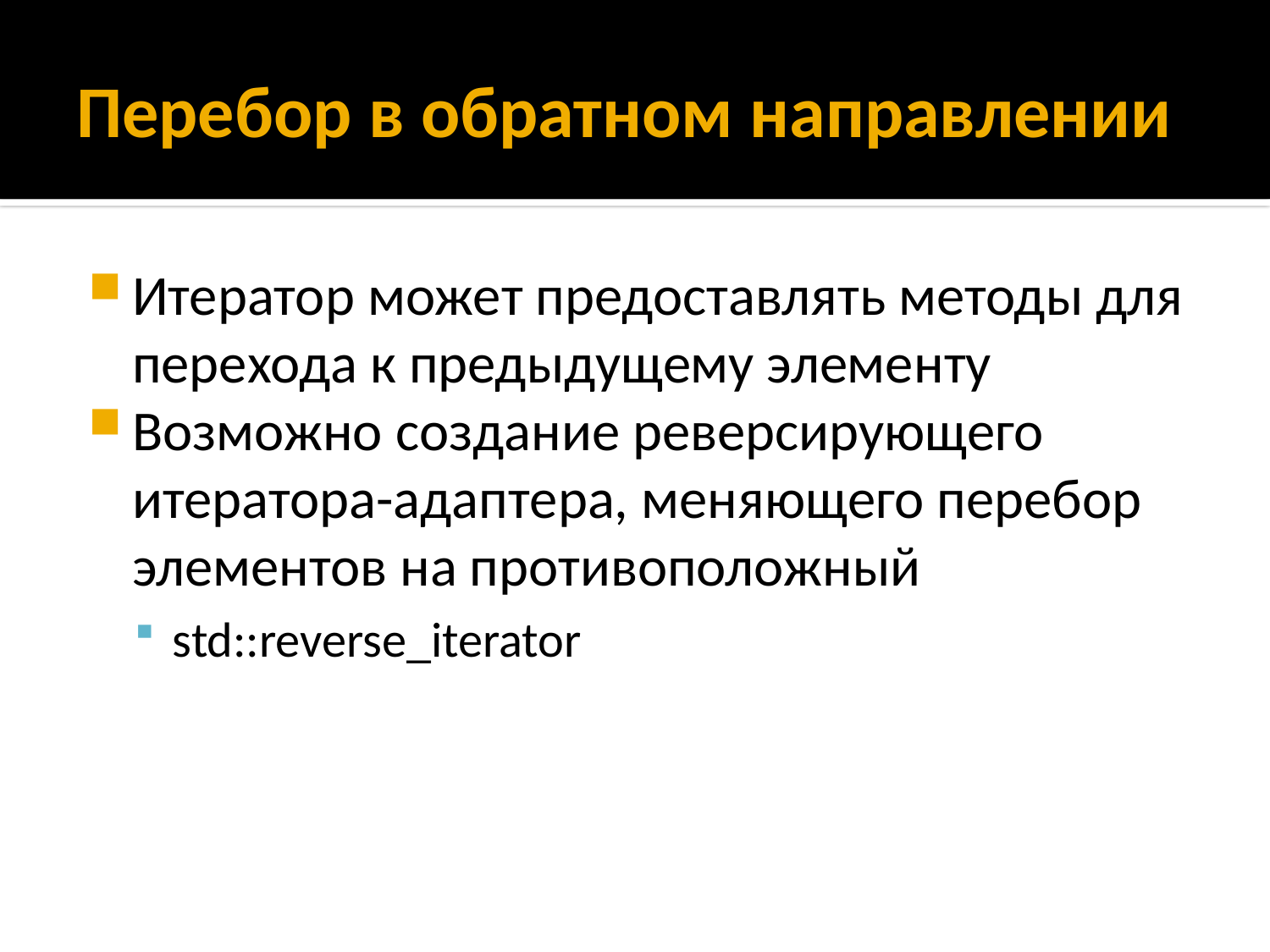

# Перебор в обратном направлении
Итератор может предоставлять методы для перехода к предыдущему элементу
Возможно создание реверсирующего итератора-адаптера, меняющего перебор элементов на противоположный
std::reverse_iterator